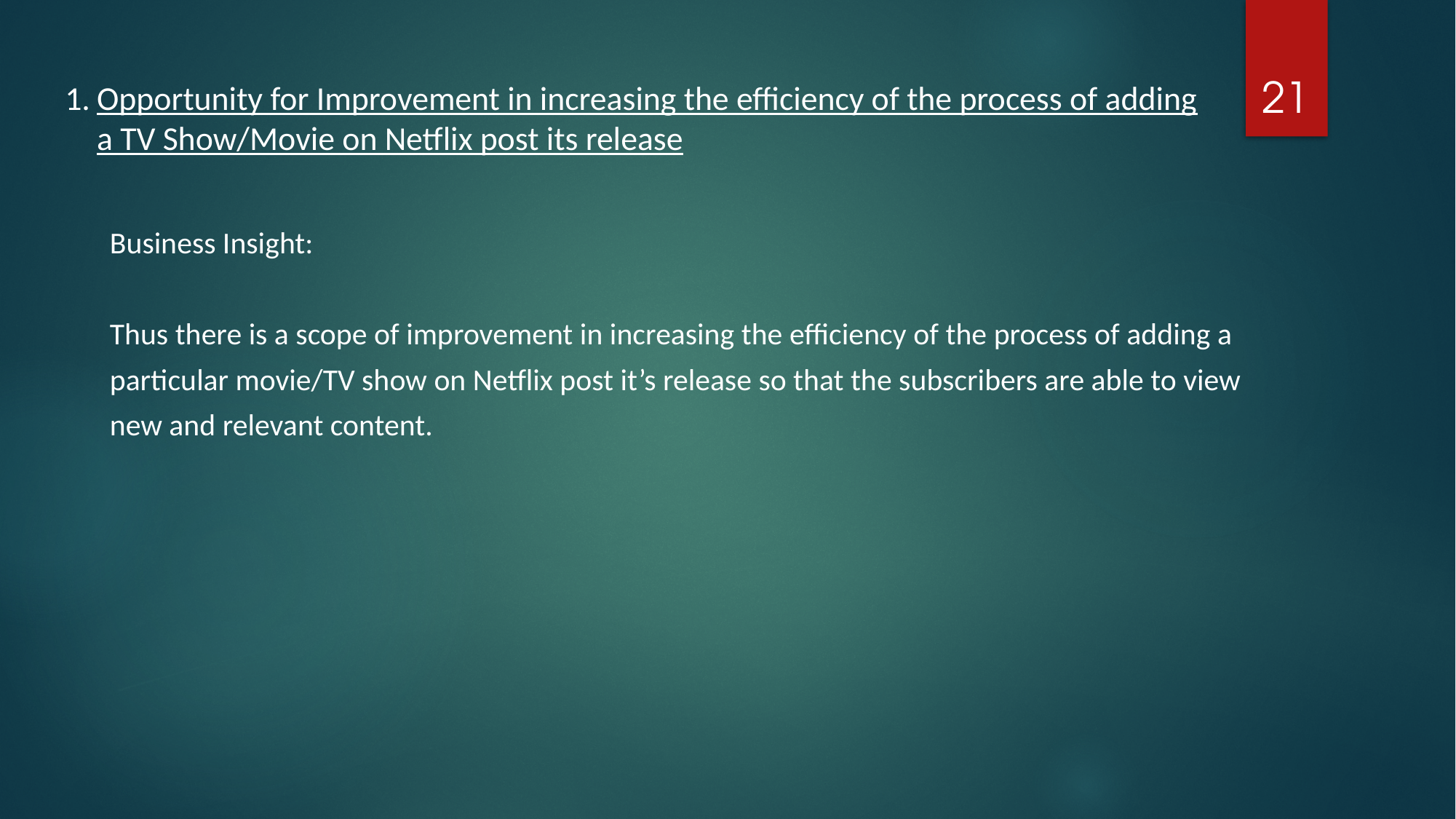

21
Opportunity for Improvement in increasing the efficiency of the process of adding a TV Show/Movie on Netflix post its release

Business Insight:

Thus there is a scope of improvement in increasing the efficiency of the process of adding a particular movie/TV show on Netflix post it’s release so that the subscribers are able to view new and relevant content.